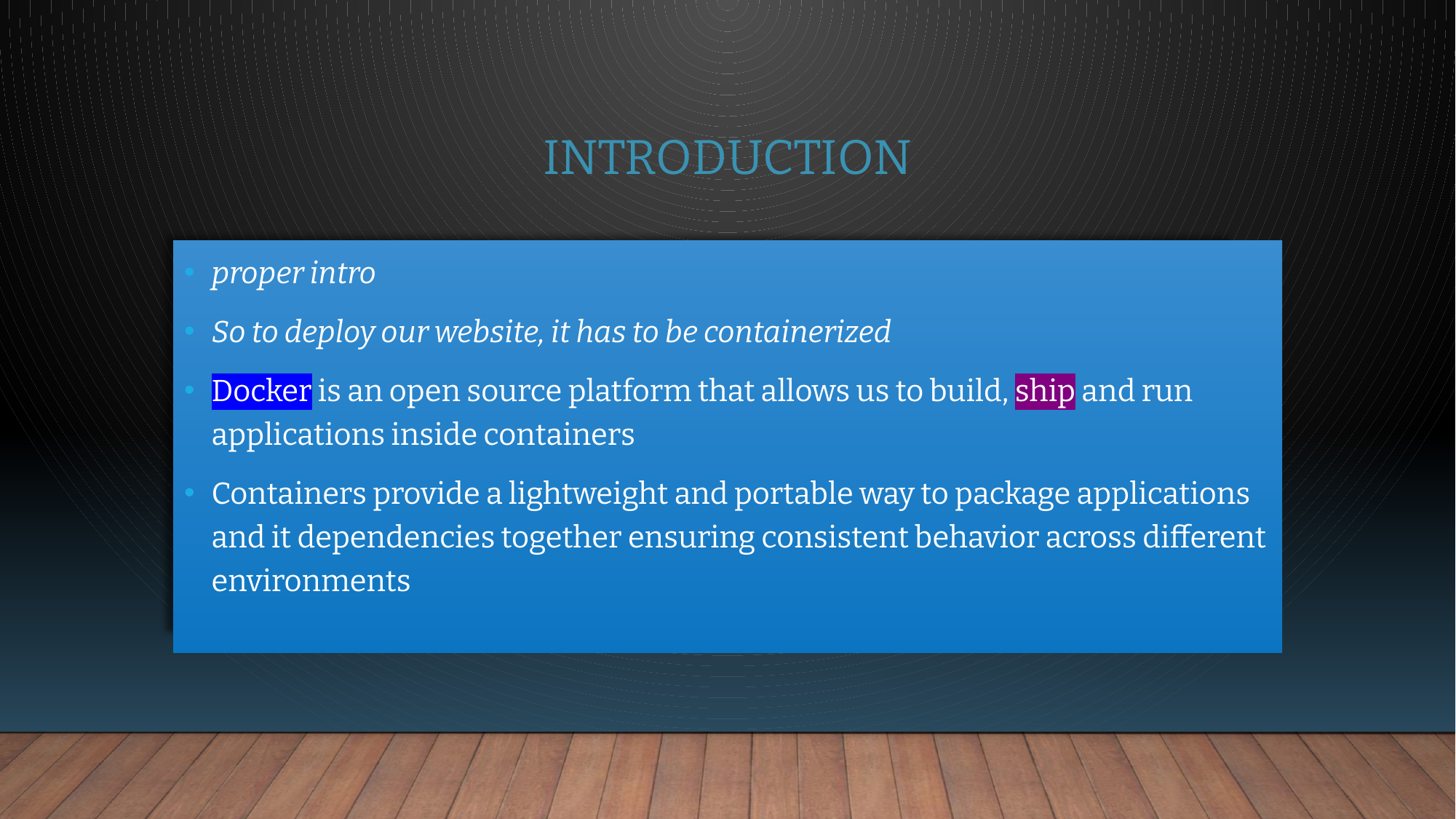

# INTRODUCTION
proper intro
So to deploy our website, it has to be containerized
Docker is an open source platform that allows us to build, ship and run applications inside containers
Containers provide a lightweight and portable way to package applications and it dependencies together ensuring consistent behavior across different environments